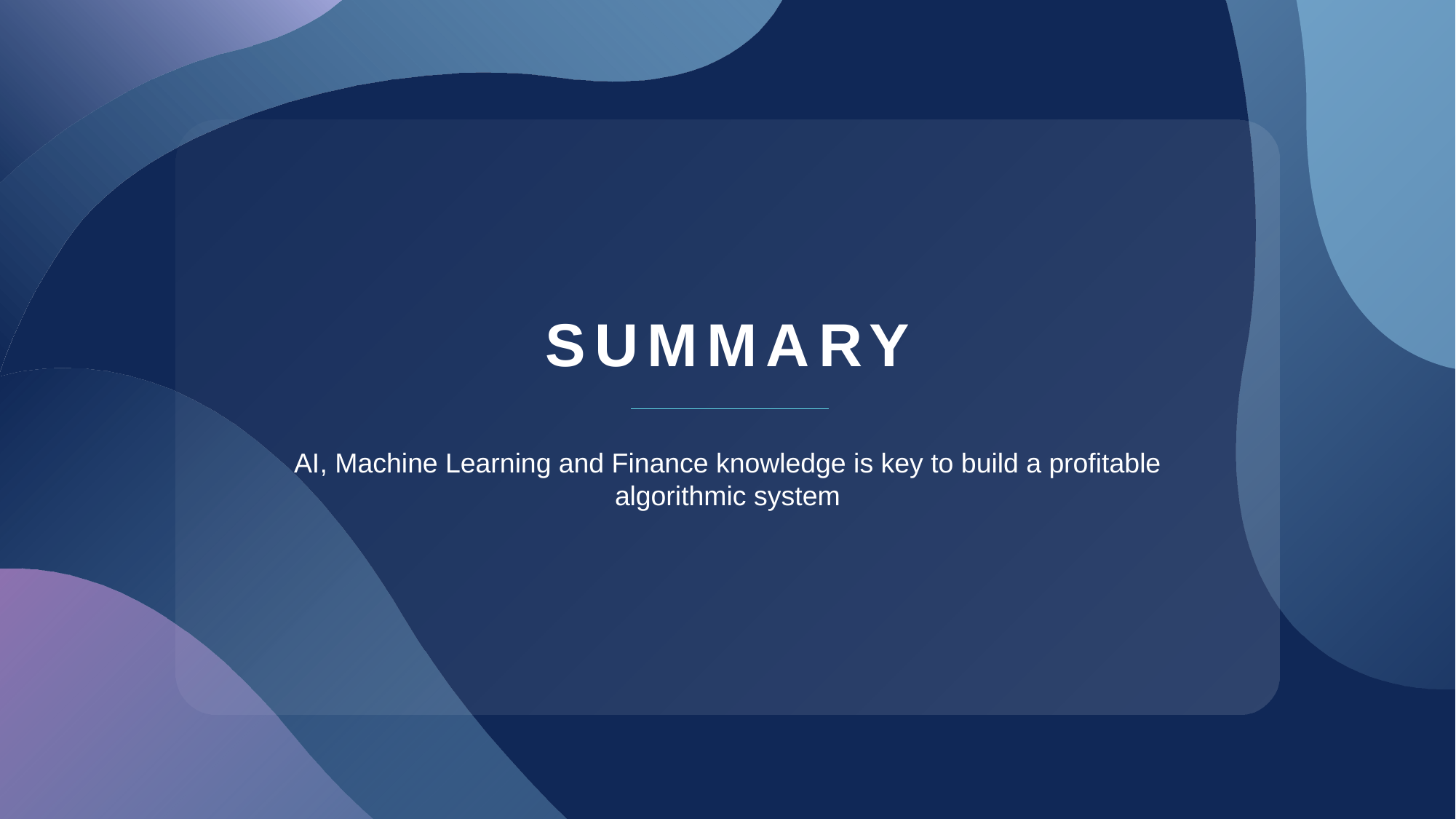

# SUMMARY
AI, Machine Learning and Finance knowledge is key to build a profitable algorithmic system